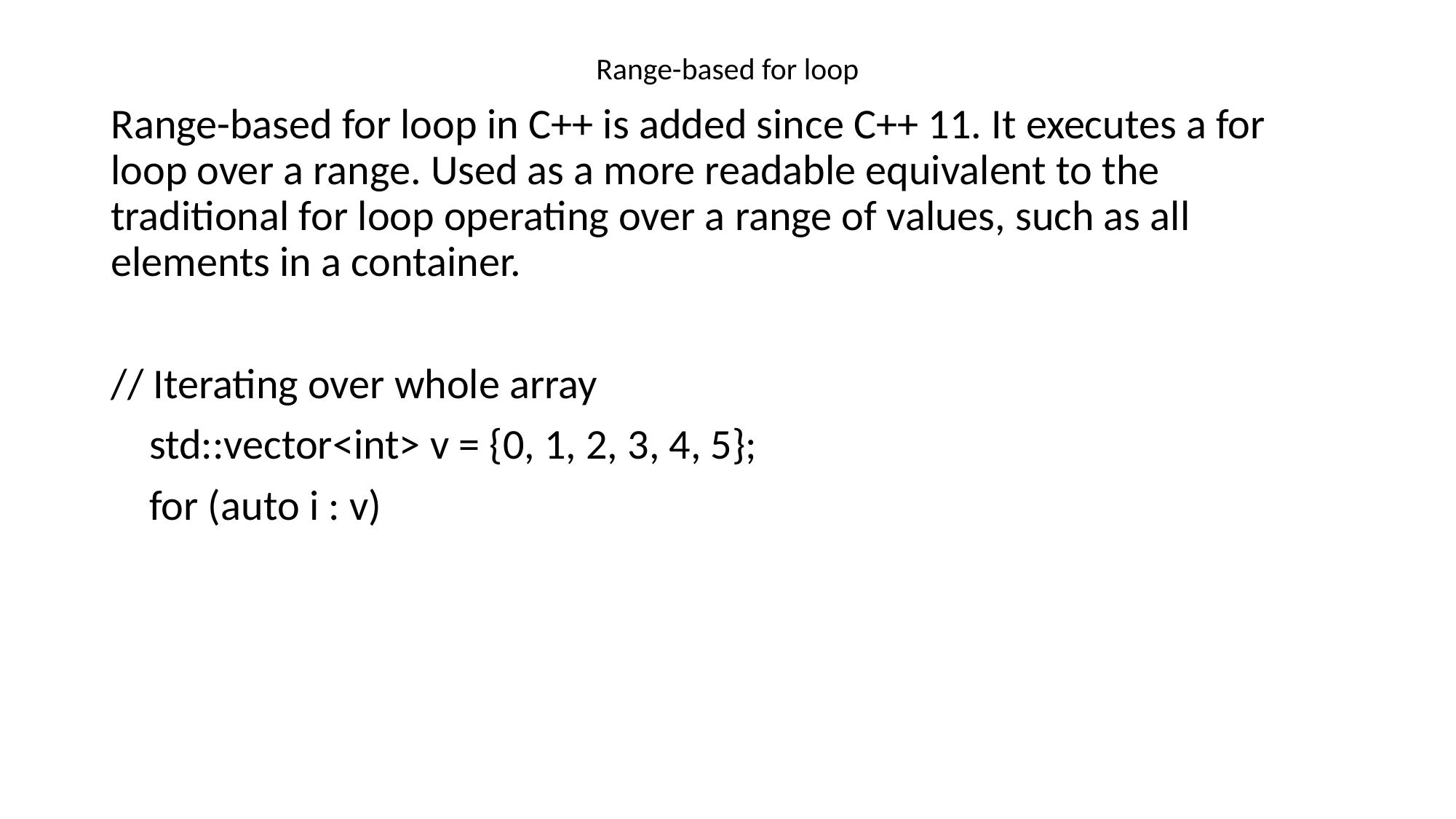

# Range-based for loop
Range-based for loop in C++ is added since C++ 11. It executes a for loop over a range. Used as a more readable equivalent to the traditional for loop operating over a range of values, such as all elements in a container.

// Iterating over whole array
    std::vector<int> v = {0, 1, 2, 3, 4, 5};
    for (auto i : v)